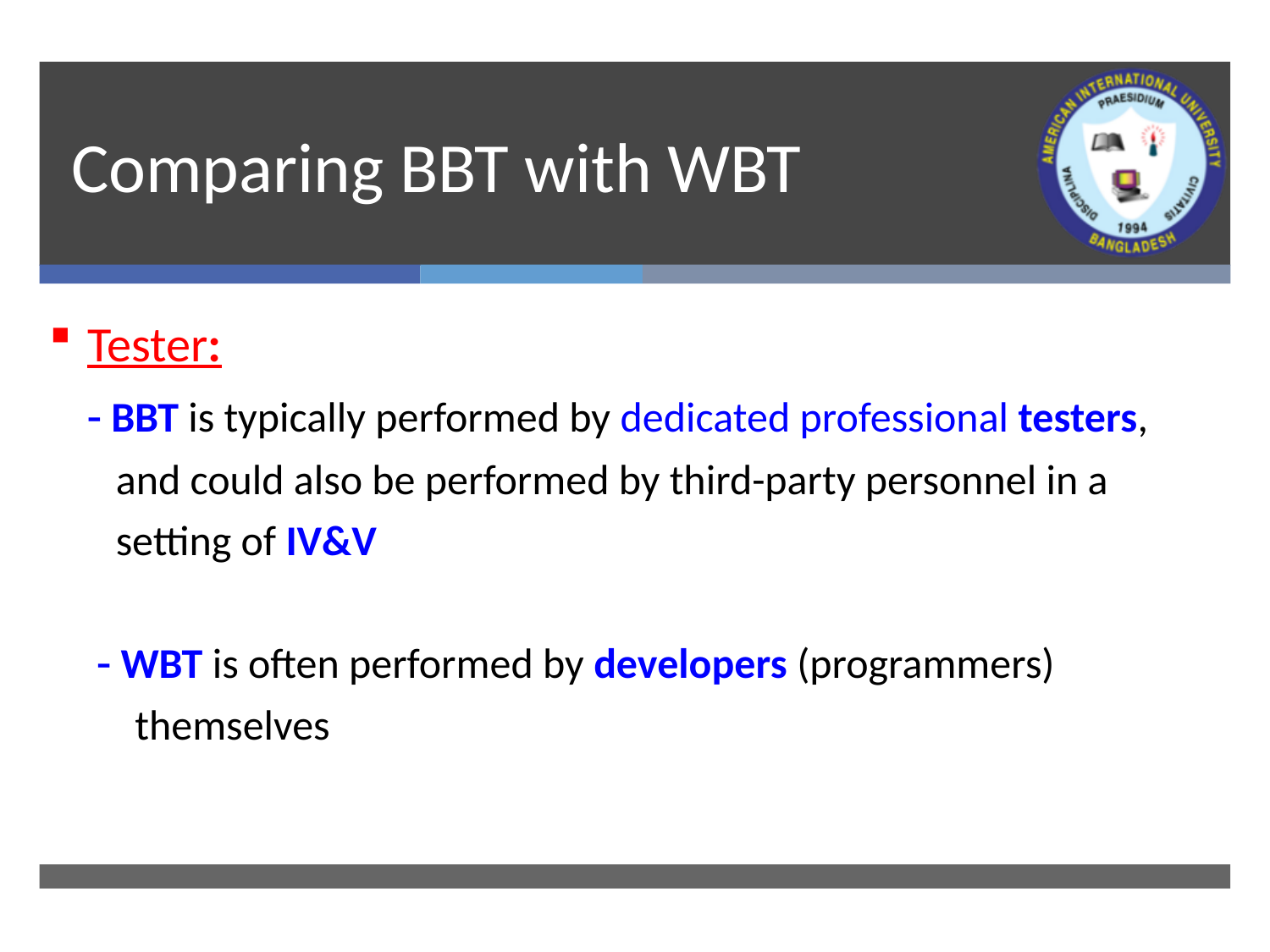

# Comparing BBT with WBT
Tester:
	− BBT is typically performed by dedicated professional testers,
       and could also be performed by third-party personnel in a
       setting of IV&V

	 − WBT is often performed by developers (programmers)
         themselves